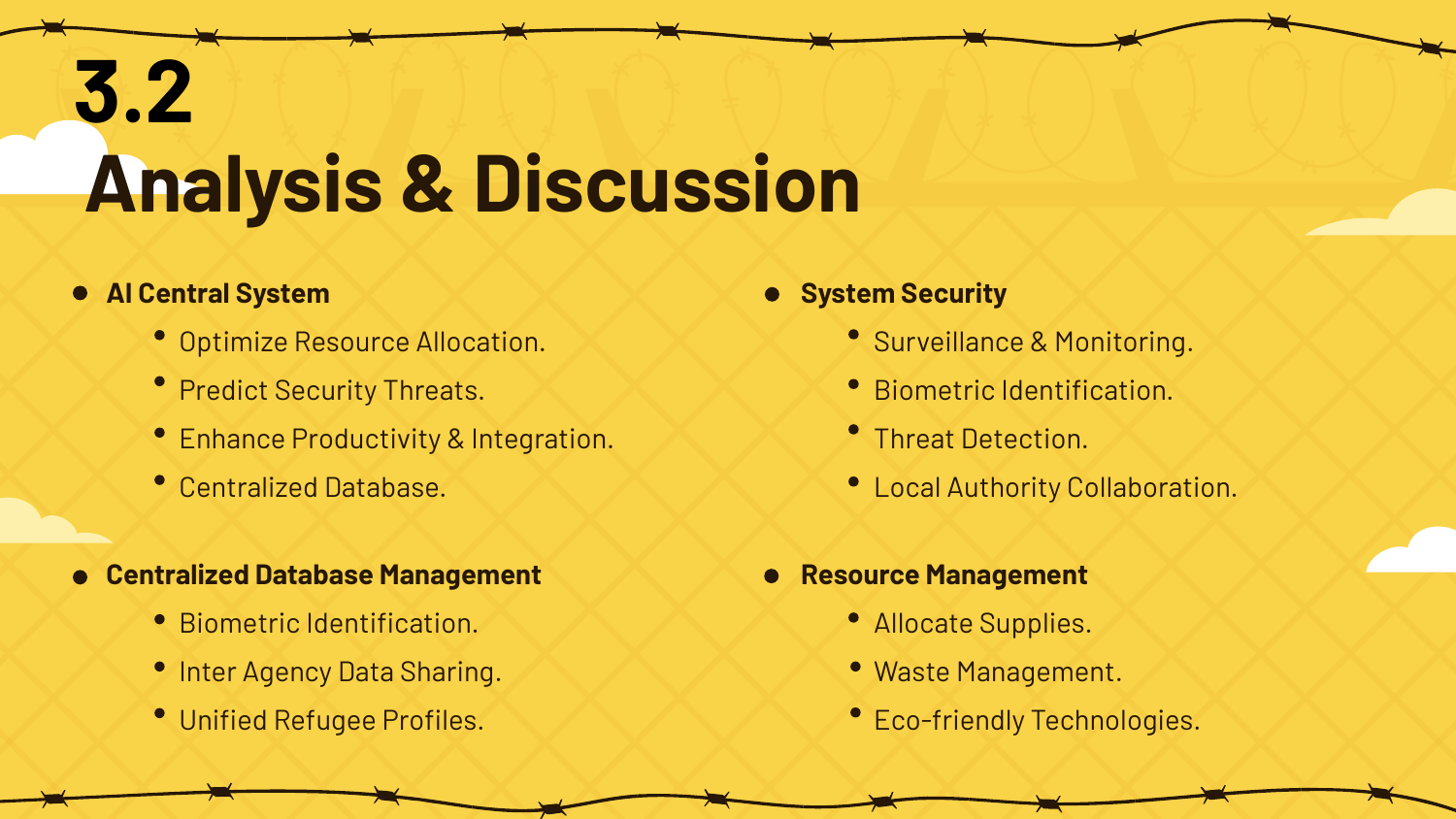

3.2
# Analysis & Discussion
AI Central System
Optimize Resource Allocation.
Predict Security Threats.
Enhance Productivity & Integration.
Centralized Database.
System Security
Surveillance & Monitoring.
Biometric Identification.
Threat Detection.
Local Authority Collaboration.

Centralized Database Management
Biometric Identification.
Inter Agency Data Sharing.
Unified Refugee Profiles.
Resource Management
Allocate Supplies.
Waste Management.
Eco-friendly Technologies.